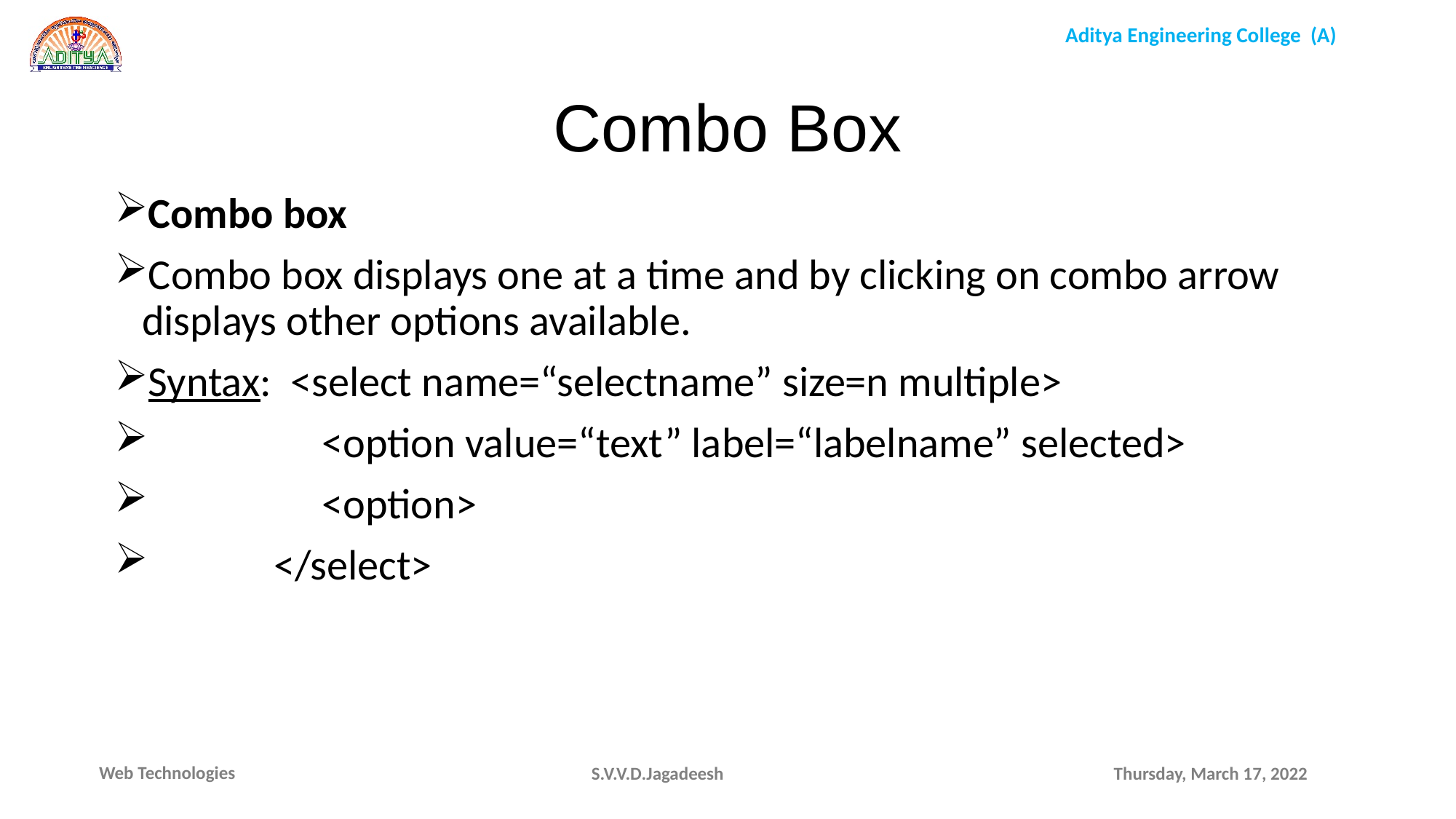

Combo Box
Combo box
Combo box displays one at a time and by clicking on combo arrow displays other options available.
Syntax:  <select name=“selectname” size=n multiple>
                  <option value=“text” label=“labelname” selected>
                  <option>
             </select>
S.V.V.D.Jagadeesh
Thursday, March 17, 2022